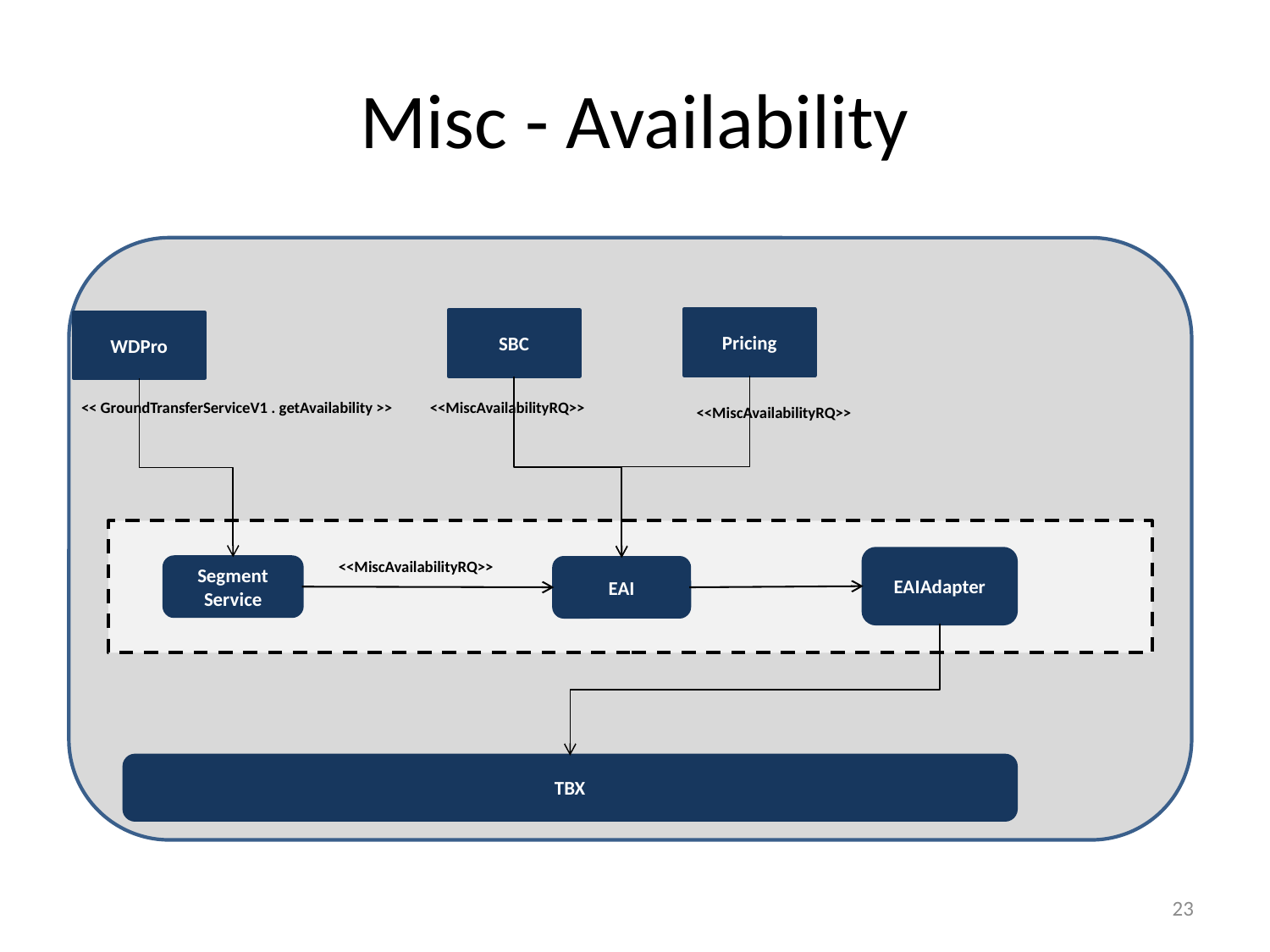

# Misc - Availability

Pricing
SBC
WDPro
<< GroundTransferServiceV1 . getAvailability >>
<<MiscAvailabilityRQ>>
<<MiscAvailabilityRQ>>

EAIAdapter
<<MiscAvailabilityRQ>>
Segment Service
EAI
InsuranceResRQ, InsuranceResRS
TBX
23